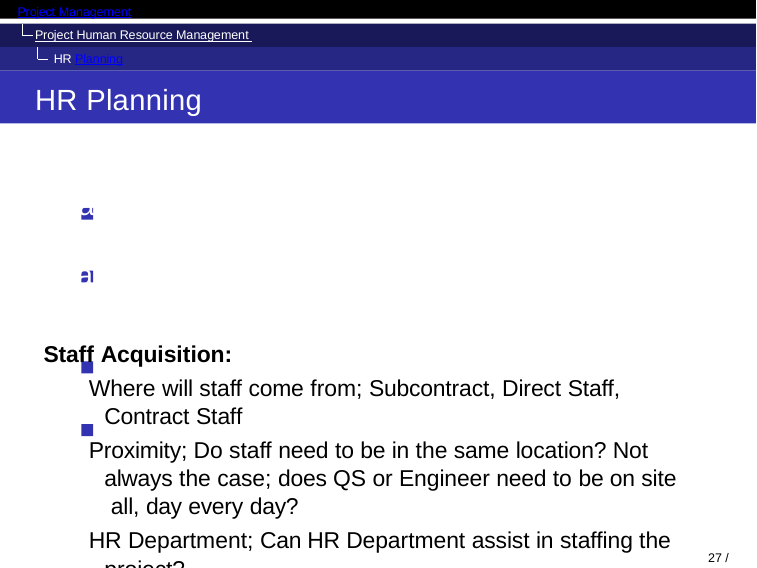

Project Management
Project Human Resource Management  HR Planning

HR Planning Outputs	Staffing Management Plan

Staff Acquisition:
Where will staff come from; Subcontract, Direct Staff,  Contract Staff
Proximity; Do staff need to be in the same location? Not  always the case; does QS or Engineer need to be on site  all, day every day?
HR Department; Can HR Department assist in staffing the  project?
Timetable; When will staff be required. When will  acquisition (recruitment) have to start in order to meet  requirements?

27 / 71